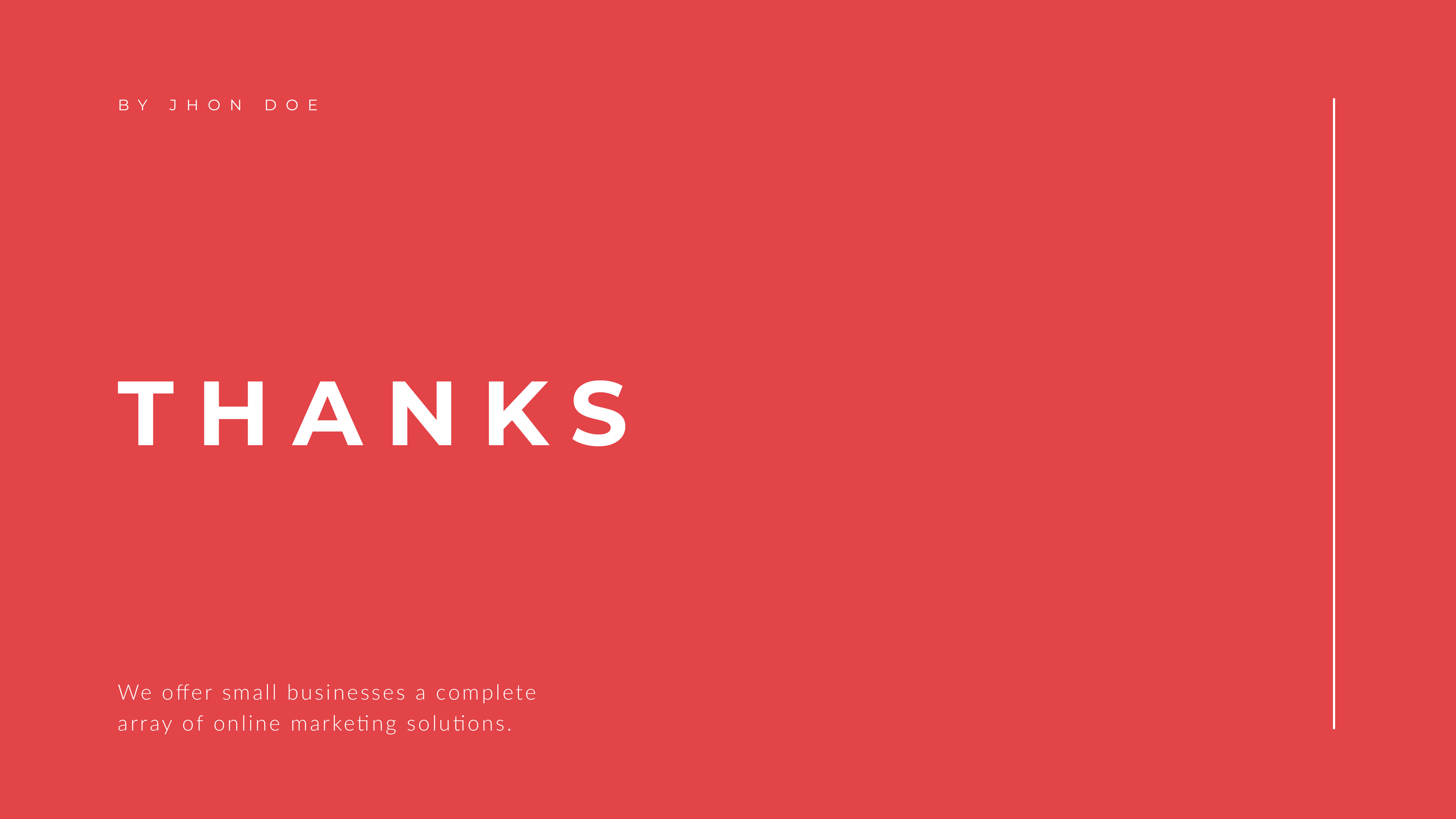

BY JHON DOE
THANKS
We offer small businesses a complete array of online marketing solutions.